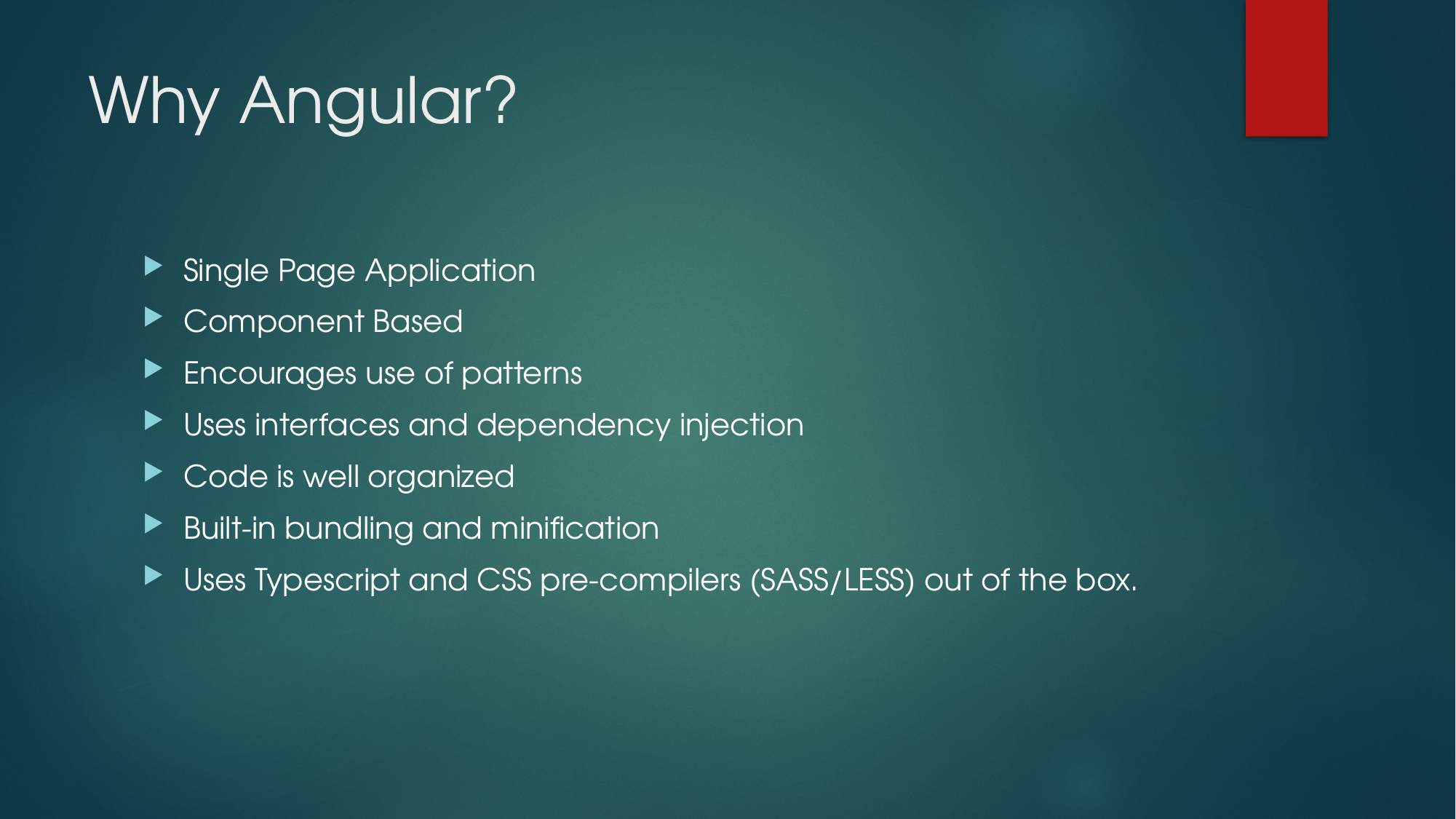

# Why Angular?
Single Page Application
Component Based
Encourages use of patterns
Uses interfaces and dependency injection
Code is well organized
Built-in bundling and minification
Uses Typescript and CSS pre-compilers (SASS/LESS) out of the box.